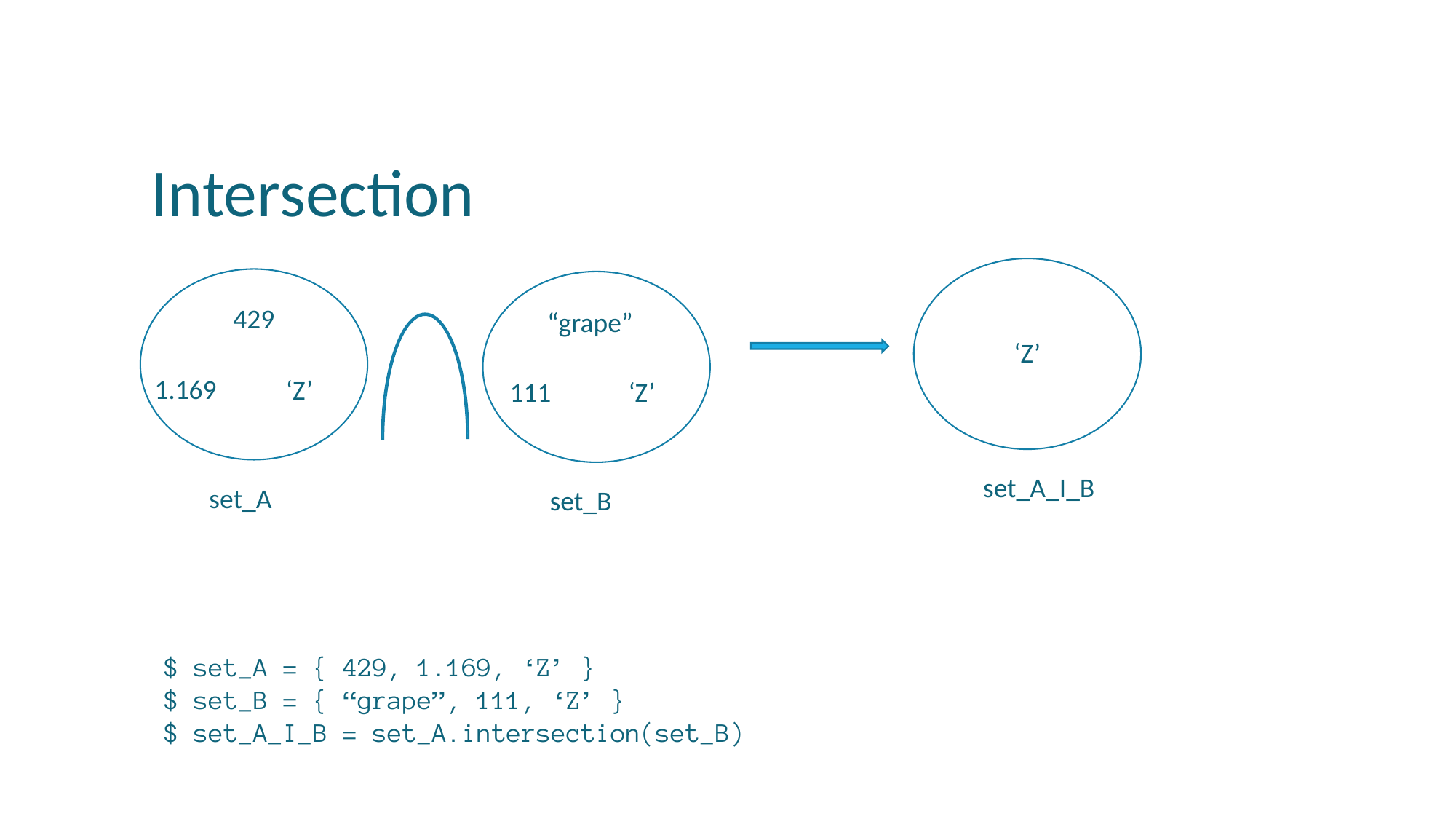

# Intersection

429
“grape”

‘Z’

1.169
‘Z’
111
‘Z’
set_A_I_B
set_A
set_B
$ set_A = { 429, 1.169, ‘Z’ }
$ set_B = { “grape”, 111, ‘Z’ }
$ set_A_I_B = set_A.intersection(set_B)